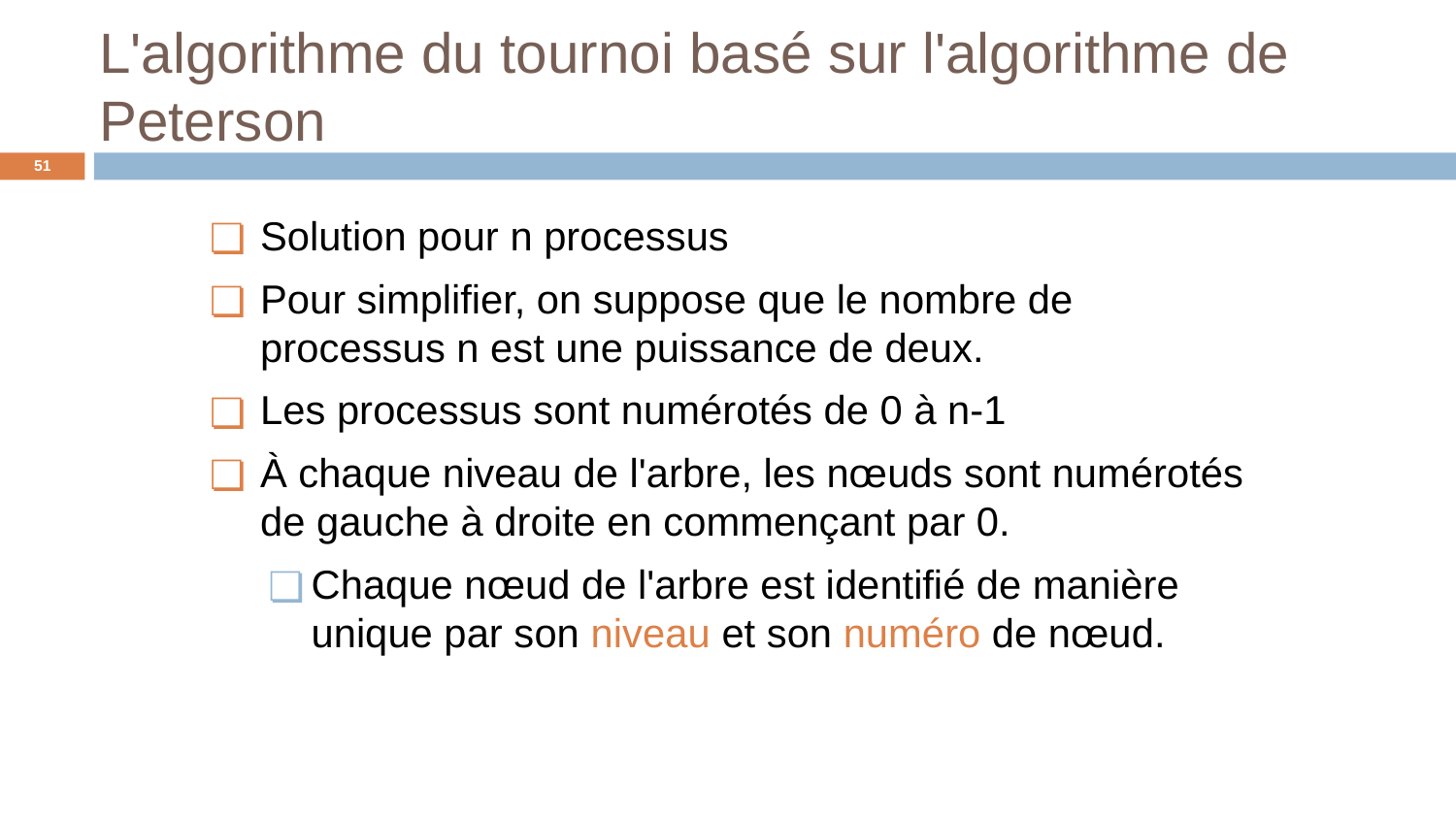

# L'algorithme du tournoi basé sur l'algorithme de Peterson
51
Solution pour n processus
Pour simplifier, on suppose que le nombre de processus n est une puissance de deux.
Les processus sont numérotés de 0 à n-1
À chaque niveau de l'arbre, les nœuds sont numérotés de gauche à droite en commençant par 0.
Chaque nœud de l'arbre est identifié de manière unique par son niveau et son numéro de nœud.